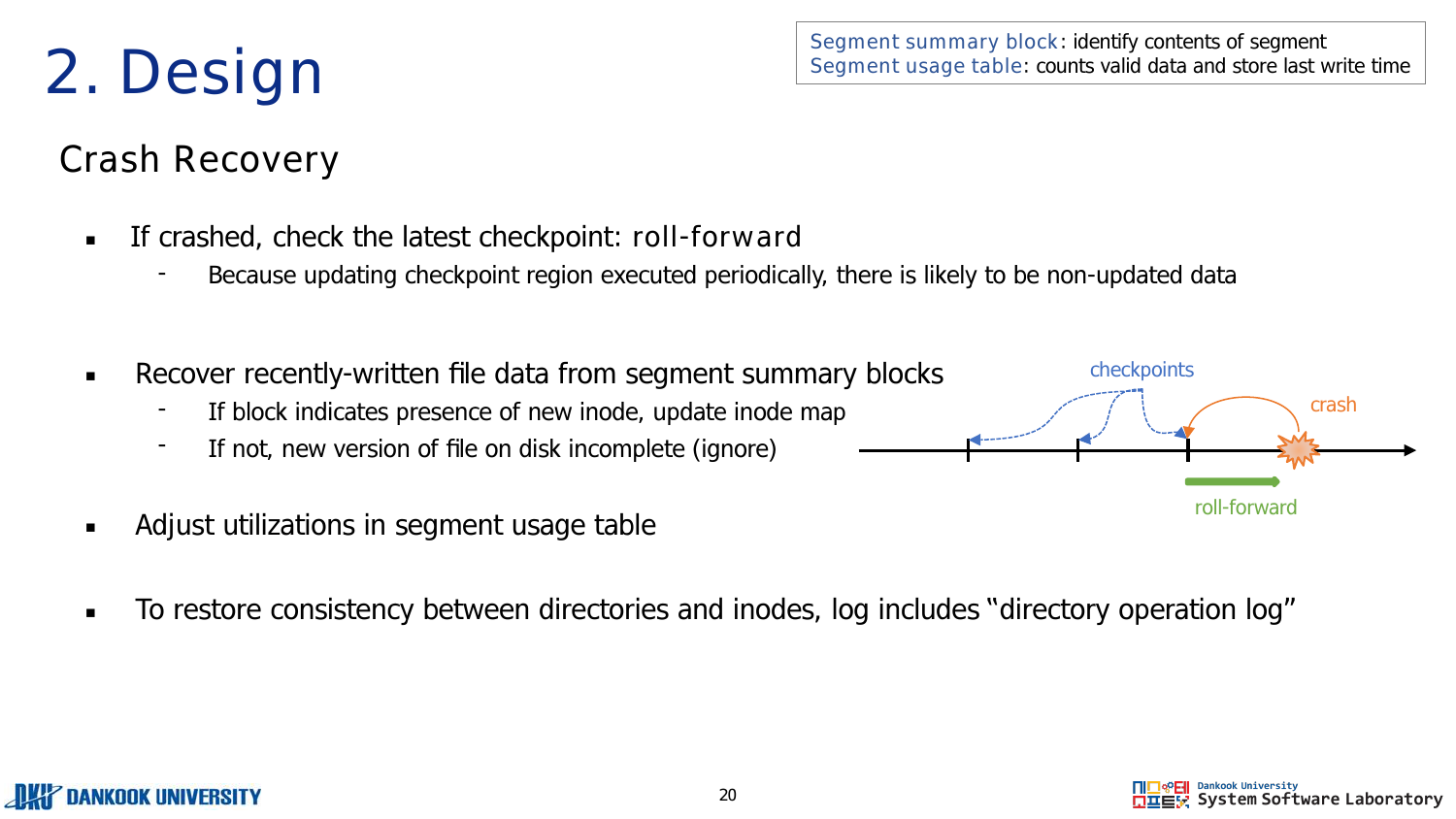

Segment summary block: identify contents of segment
Segment usage table: counts valid data and store last write time
# 2. Design
Crash Recovery
If crashed, check the latest checkpoint: roll-forward
Because updating checkpoint region executed periodically, there is likely to be non-updated data

Recover recently-written file data from segment summary blocks
If block indicates presence of new inode, update inode map
If not, new version of file on disk incomplete (ignore)

Adjust utilizations in segment usage table

To restore consistency between directories and inodes, log includes “directory operation log”
checkpoints
crash

roll-forward
20